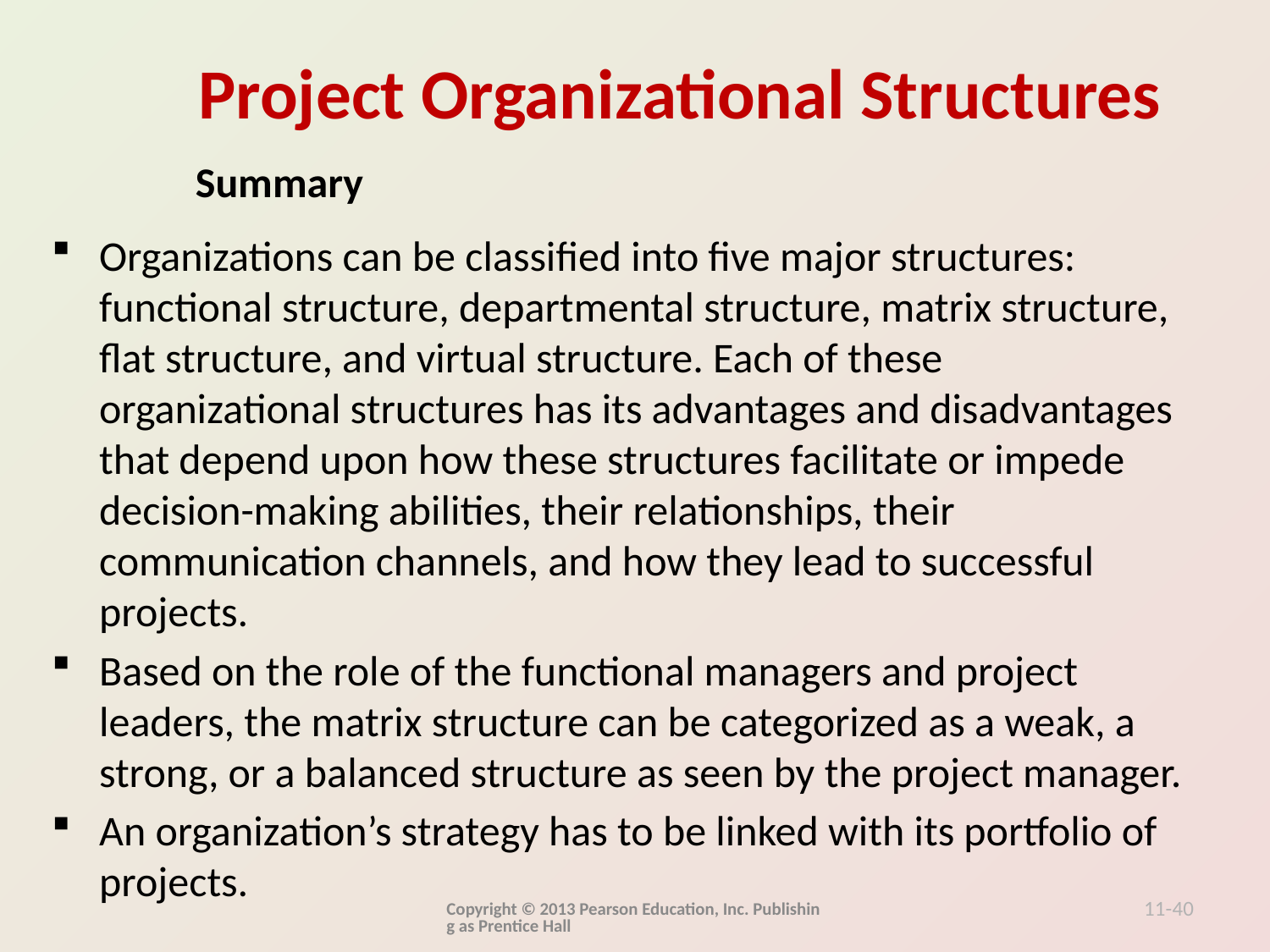

Summary
Organizations can be classified into five major structures: functional structure, departmental structure, matrix structure, flat structure, and virtual structure. Each of these organizational structures has its advantages and disadvantages that depend upon how these structures facilitate or impede decision-making abilities, their relationships, their communication channels, and how they lead to successful projects.
Based on the role of the functional managers and project leaders, the matrix structure can be categorized as a weak, a strong, or a balanced structure as seen by the project manager.
An organization’s strategy has to be linked with its portfolio of projects.
Copyright © 2013 Pearson Education, Inc. Publishing as Prentice Hall
11-40